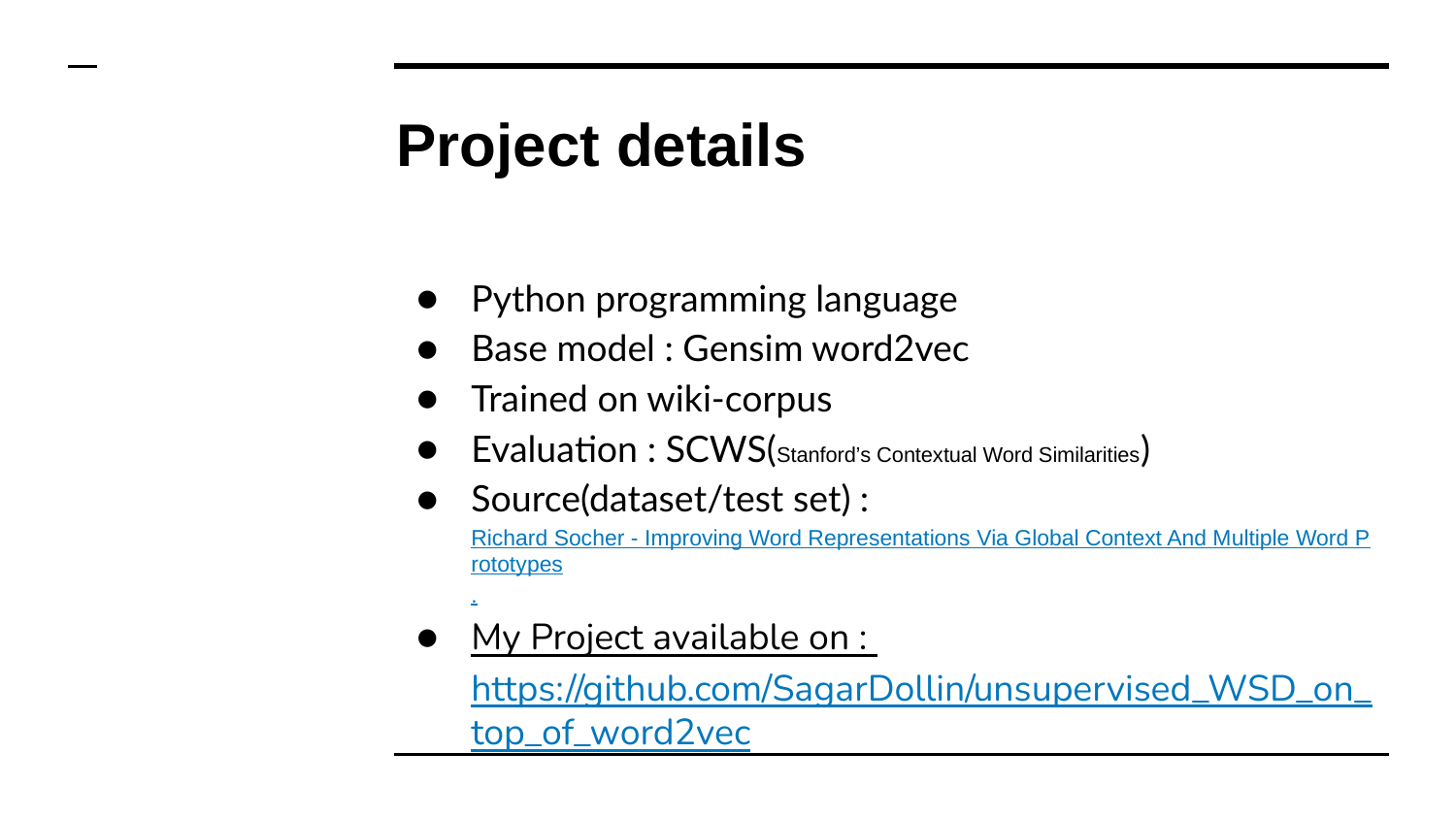

# Project details
Python programming language
Base model : Gensim word2vec
Trained on wiki-corpus
Evaluation : SCWS(Stanford’s Contextual Word Similarities)
Source(dataset/test set) : Richard Socher - Improving Word Representations Via Global Context And Multiple Word Prototypes.
My Project available on : https://github.com/SagarDollin/unsupervised_WSD_on_top_of_word2vec